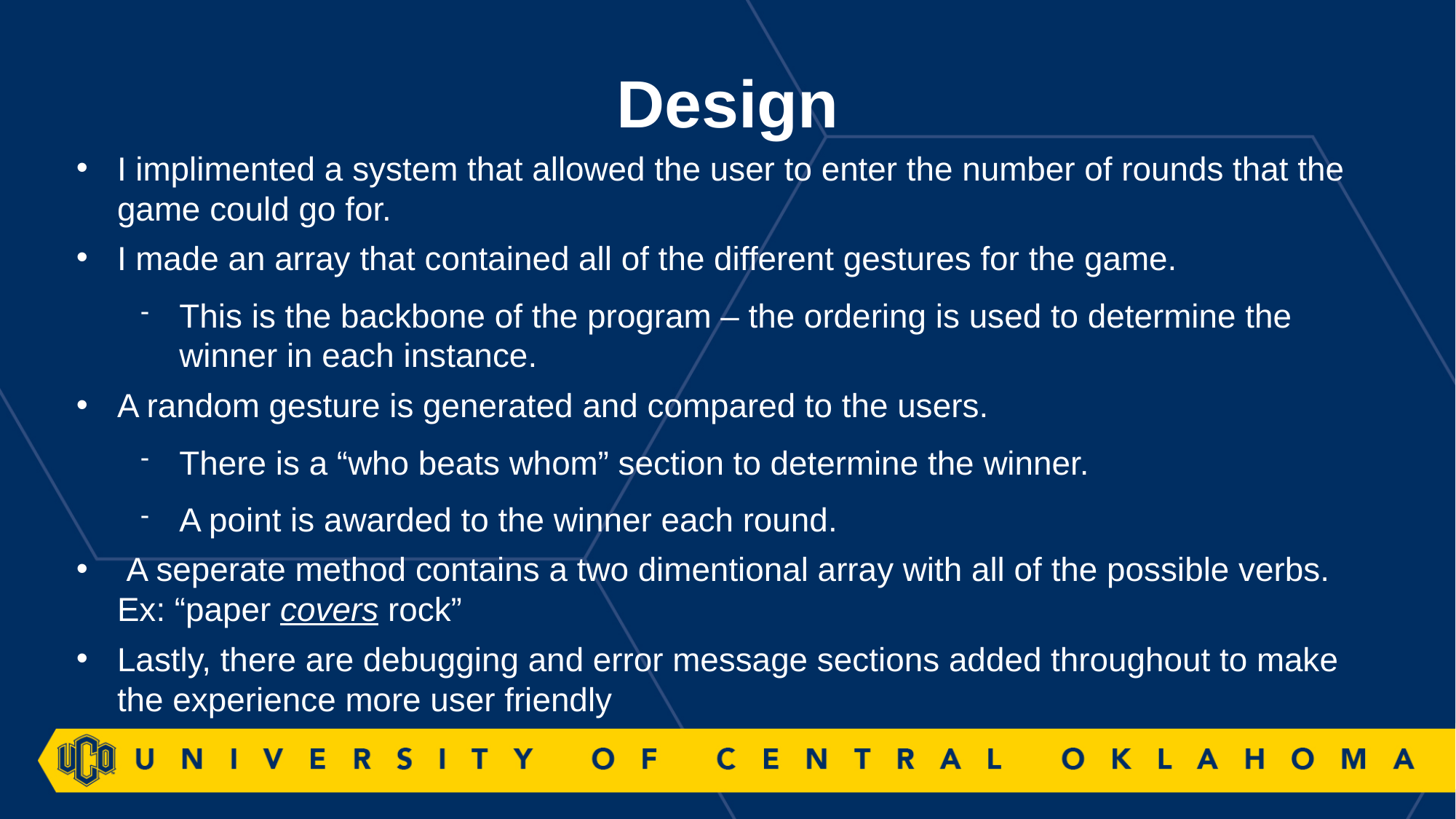

Design
I implimented a system that allowed the user to enter the number of rounds that the game could go for.
I made an array that contained all of the different gestures for the game.
This is the backbone of the program – the ordering is used to determine the winner in each instance.
A random gesture is generated and compared to the users.
There is a “who beats whom” section to determine the winner.
A point is awarded to the winner each round.
 A seperate method contains a two dimentional array with all of the possible verbs. Ex: “paper covers rock”
Lastly, there are debugging and error message sections added throughout to make the experience more user friendly